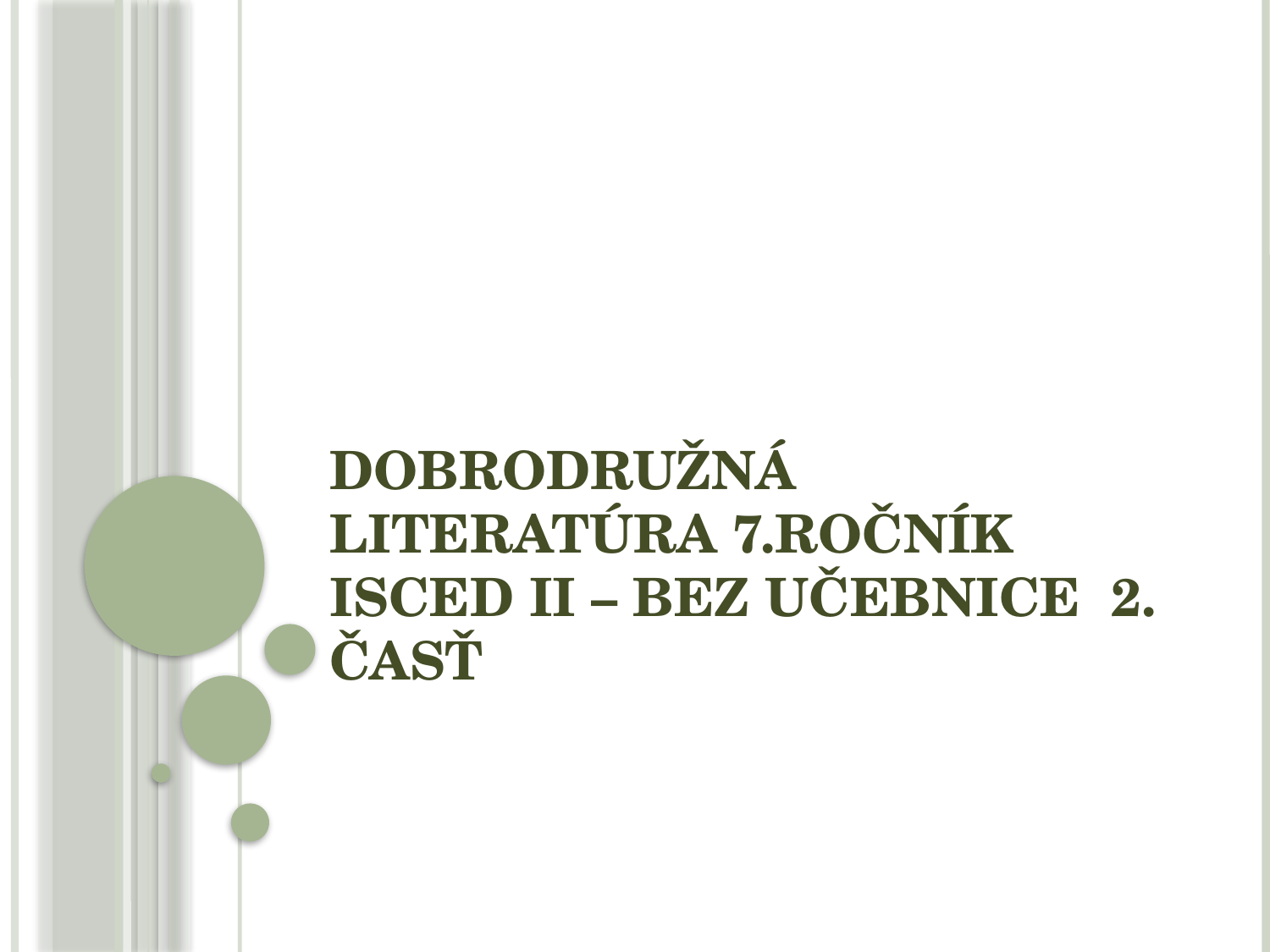

# Dobrodružná literatúra 7.ročník ISCED II – bez učebnice  2. časť